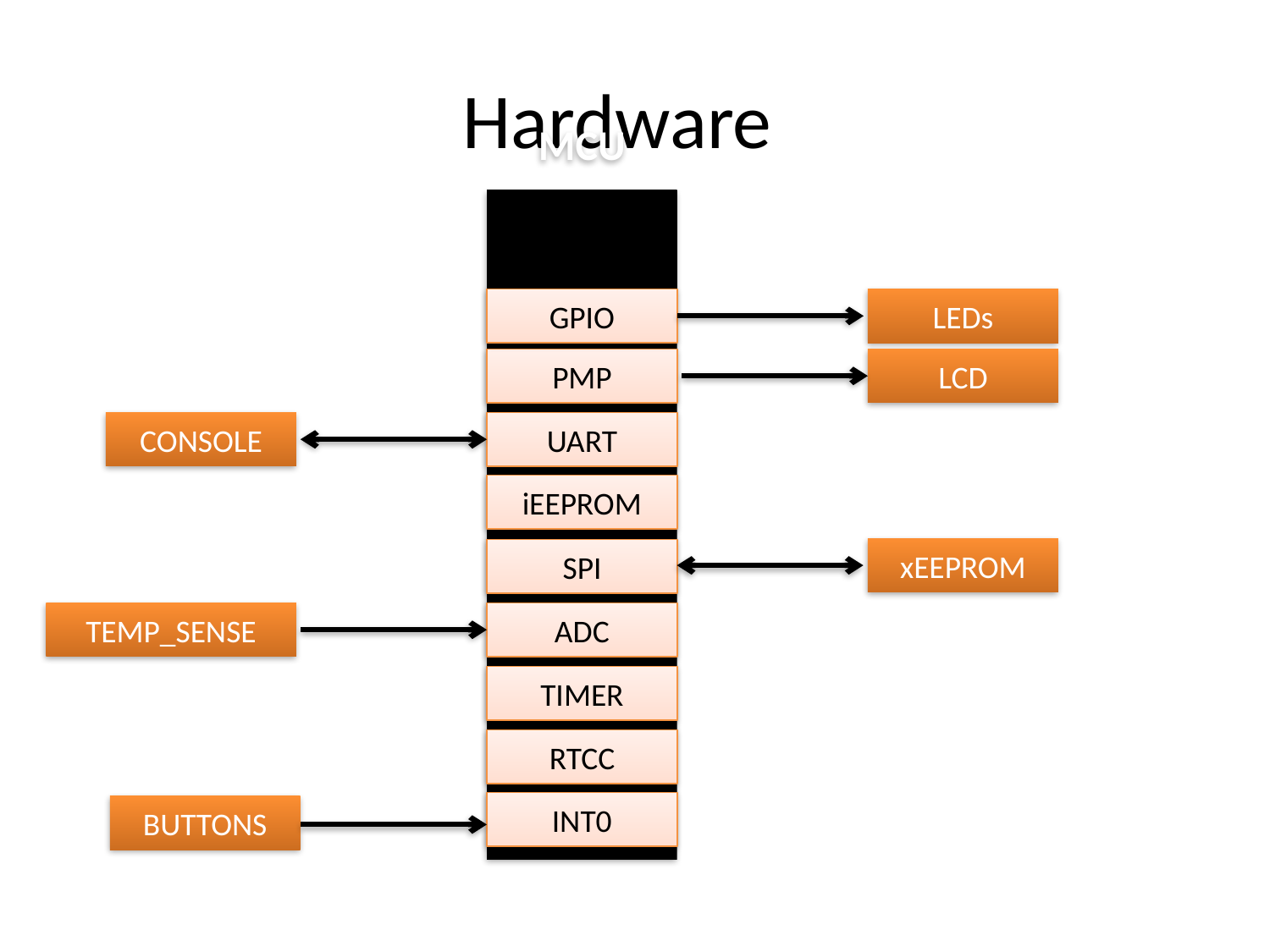

# Hardware
MCU

GPIO
LEDs
PMP
LCD
CONSOLE
UART
iEEPROM
xEEPROM
SPI
TEMP_SENSE
ADC
TIMER
RTCC
INT0
BUTTONS